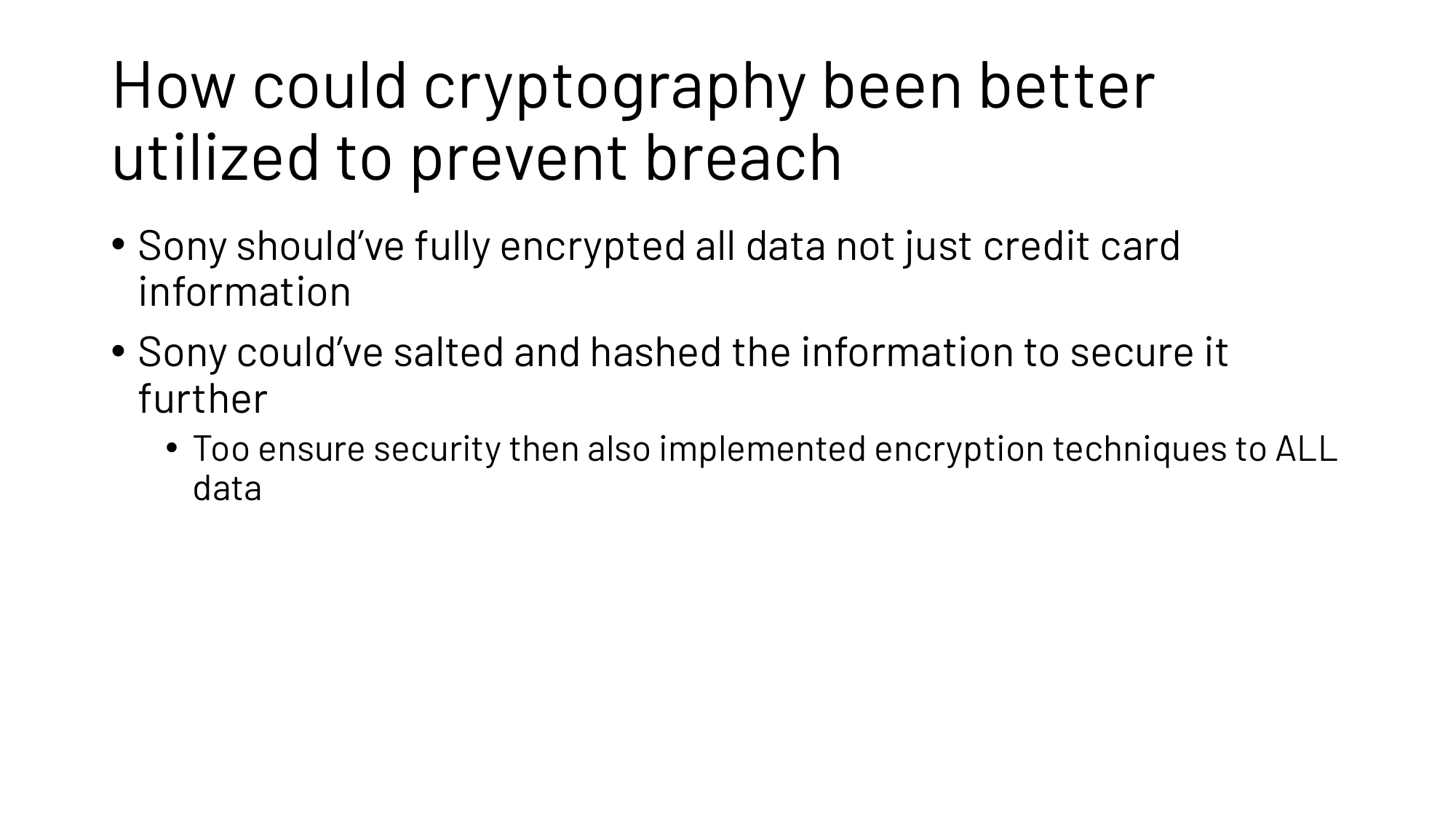

# How could cryptography been better utilized to prevent breach
Sony should’ve fully encrypted all data not just credit card information
Sony could’ve salted and hashed the information to secure it further
Too ensure security then also implemented encryption techniques to ALL data